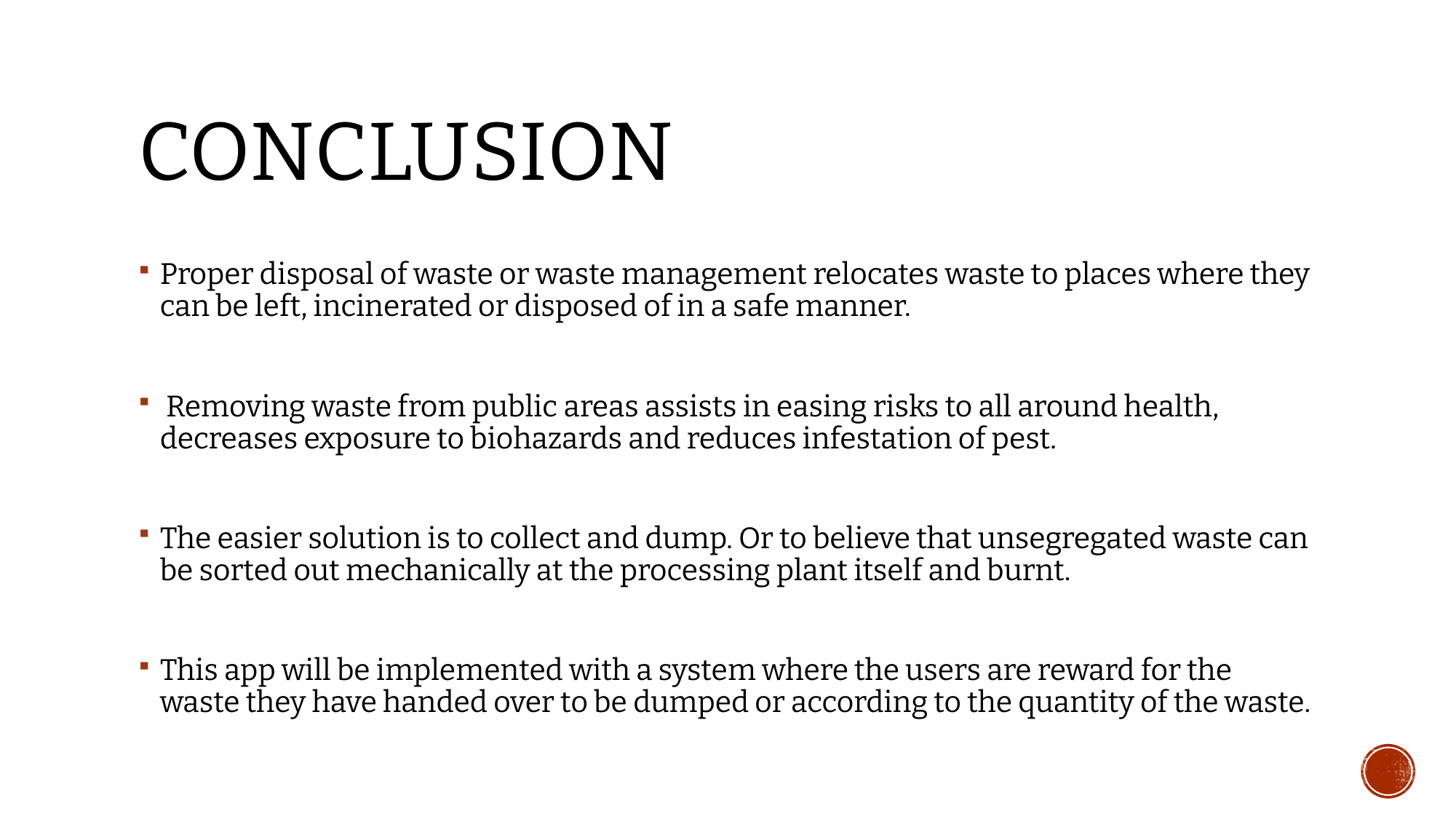

# conclusion
Proper disposal of waste or waste management relocates waste to places where they can be left, incinerated or disposed of in a safe manner.

 Removing waste from public areas assists in easing risks to all around health, decreases exposure to biohazards and reduces infestation of pest.

The easier solution is to collect and dump. Or to believe that unsegregated waste can be sorted out mechanically at the processing plant itself and burnt.

This app will be implemented with a system where the users are reward for the waste they have handed over to be dumped or according to the quantity of the waste.